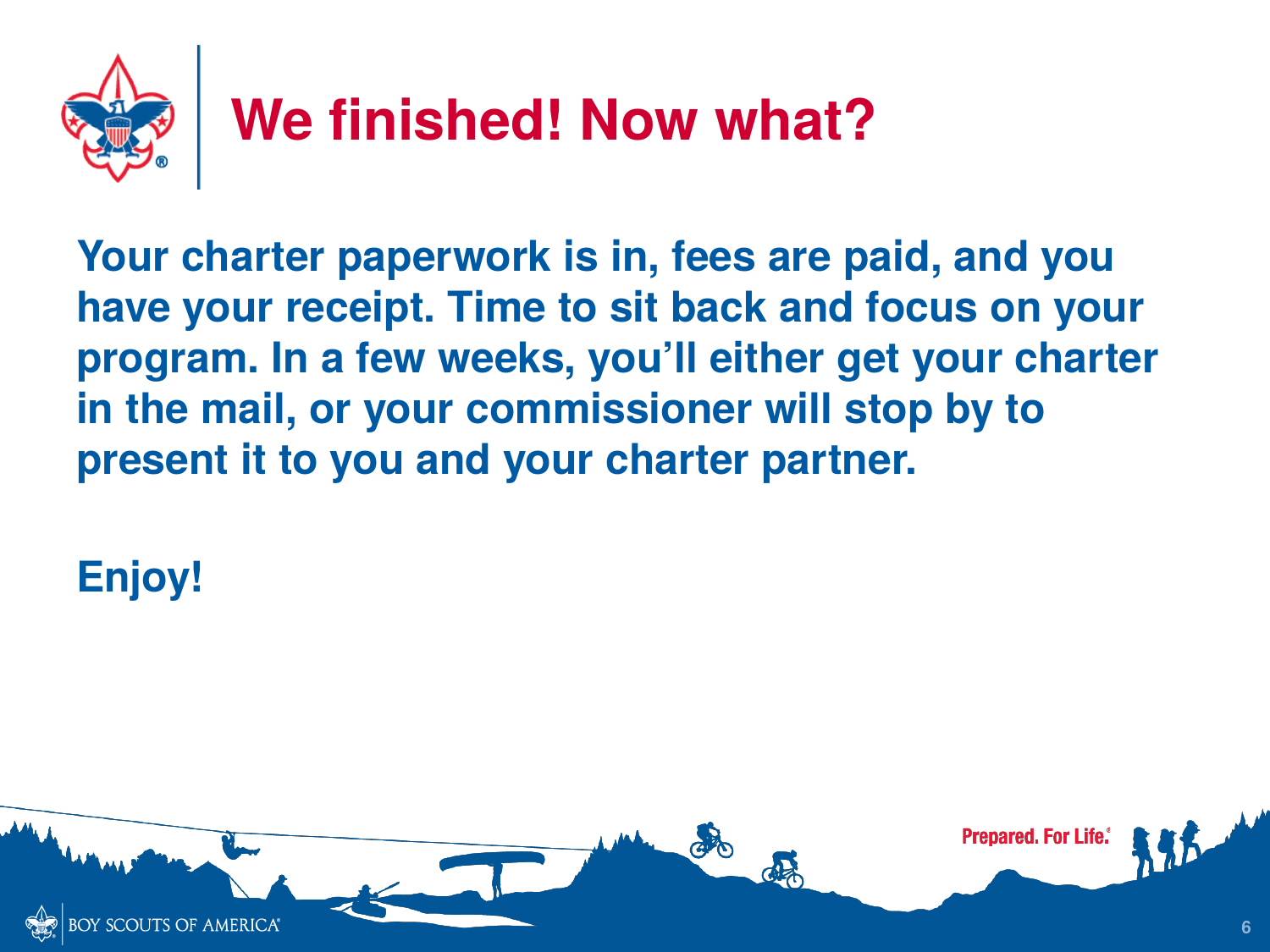

# We finished! Now what?
Your charter paperwork is in, fees are paid, and you have your receipt. Time to sit back and focus on your program. In a few weeks, you’ll either get your charter in the mail, or your commissioner will stop by to present it to you and your charter partner.

Enjoy!
6